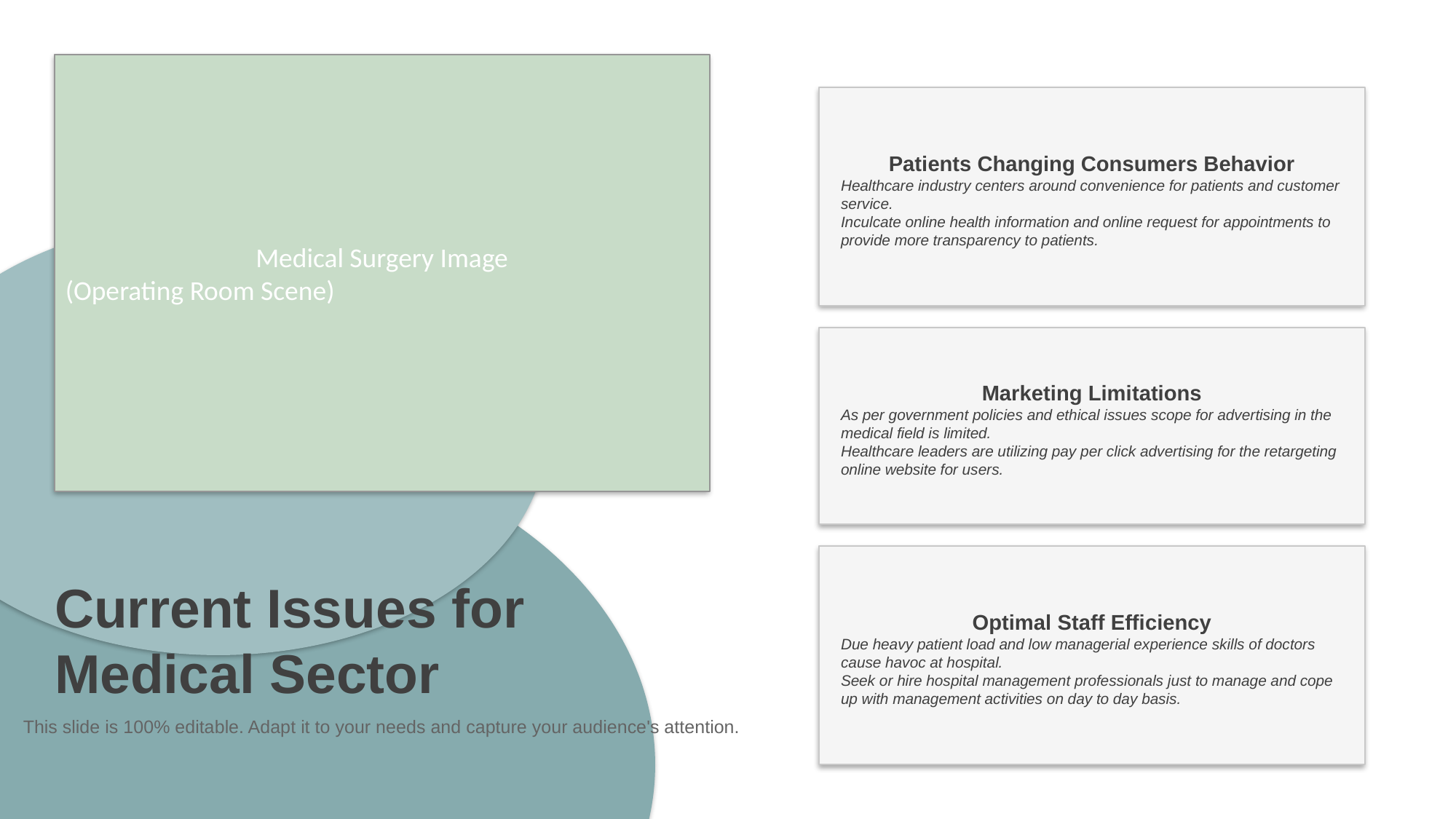

Medical Surgery Image
(Operating Room Scene)
Patients Changing Consumers Behavior
Healthcare industry centers around convenience for patients and customer service.
Inculcate online health information and online request for appointments to provide more transparency to patients.

Marketing Limitations
As per government policies and ethical issues scope for advertising in the medical field is limited.
Healthcare leaders are utilizing pay per click advertising for the retargeting online website for users.

Optimal Staff Efficiency
Due heavy patient load and low managerial experience skills of doctors cause havoc at hospital.
Seek or hire hospital management professionals just to manage and cope up with management activities on day to day basis.
Current Issues for Medical Sector
This slide is 100% editable. Adapt it to your needs and capture your audience's attention.